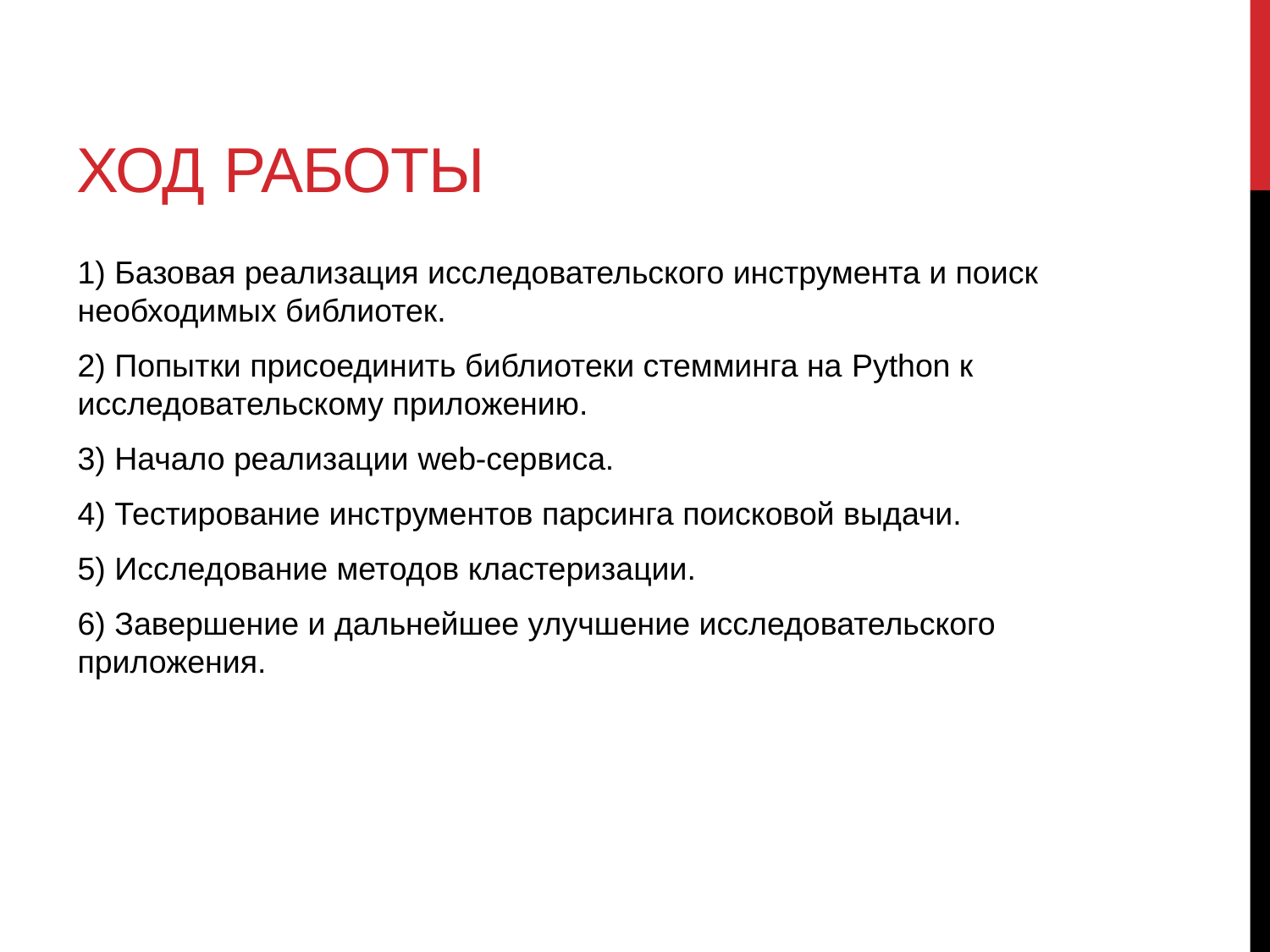

# Ход работы
1) Базовая реализация исследовательского инструмента и поиск необходимых библиотек.
2) Попытки присоединить библиотеки стемминга на Python к исследовательскому приложению.
3) Начало реализации web-сервиса.
4) Тестирование инструментов парсинга поисковой выдачи.
5) Исследование методов кластеризации.
6) Завершение и дальнейшее улучшение исследовательского приложения.